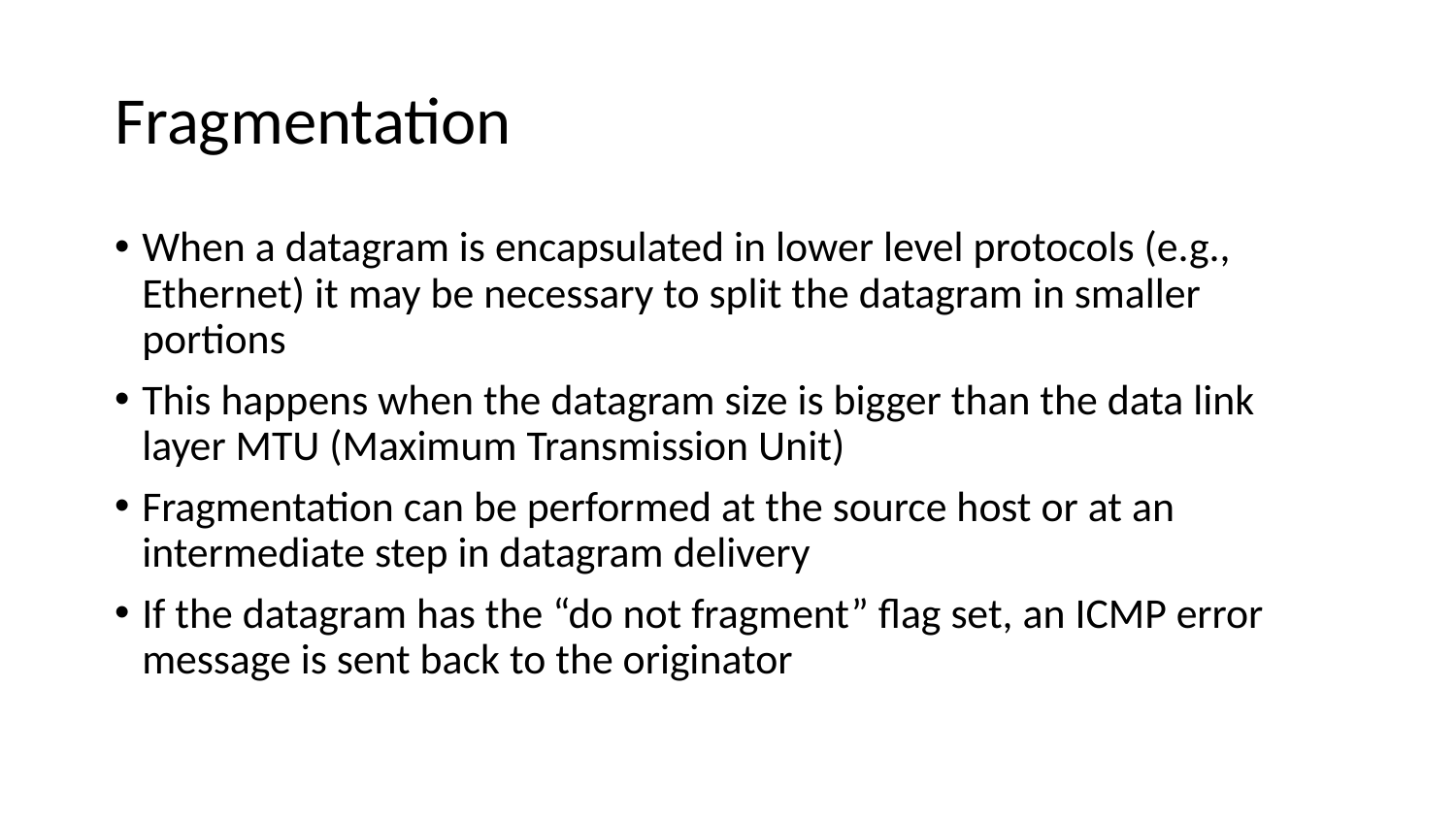

# Fragmentation
When a datagram is encapsulated in lower level protocols (e.g., Ethernet) it may be necessary to split the datagram in smaller portions
This happens when the datagram size is bigger than the data link layer MTU (Maximum Transmission Unit)
Fragmentation can be performed at the source host or at an intermediate step in datagram delivery
If the datagram has the “do not fragment” flag set, an ICMP error message is sent back to the originator